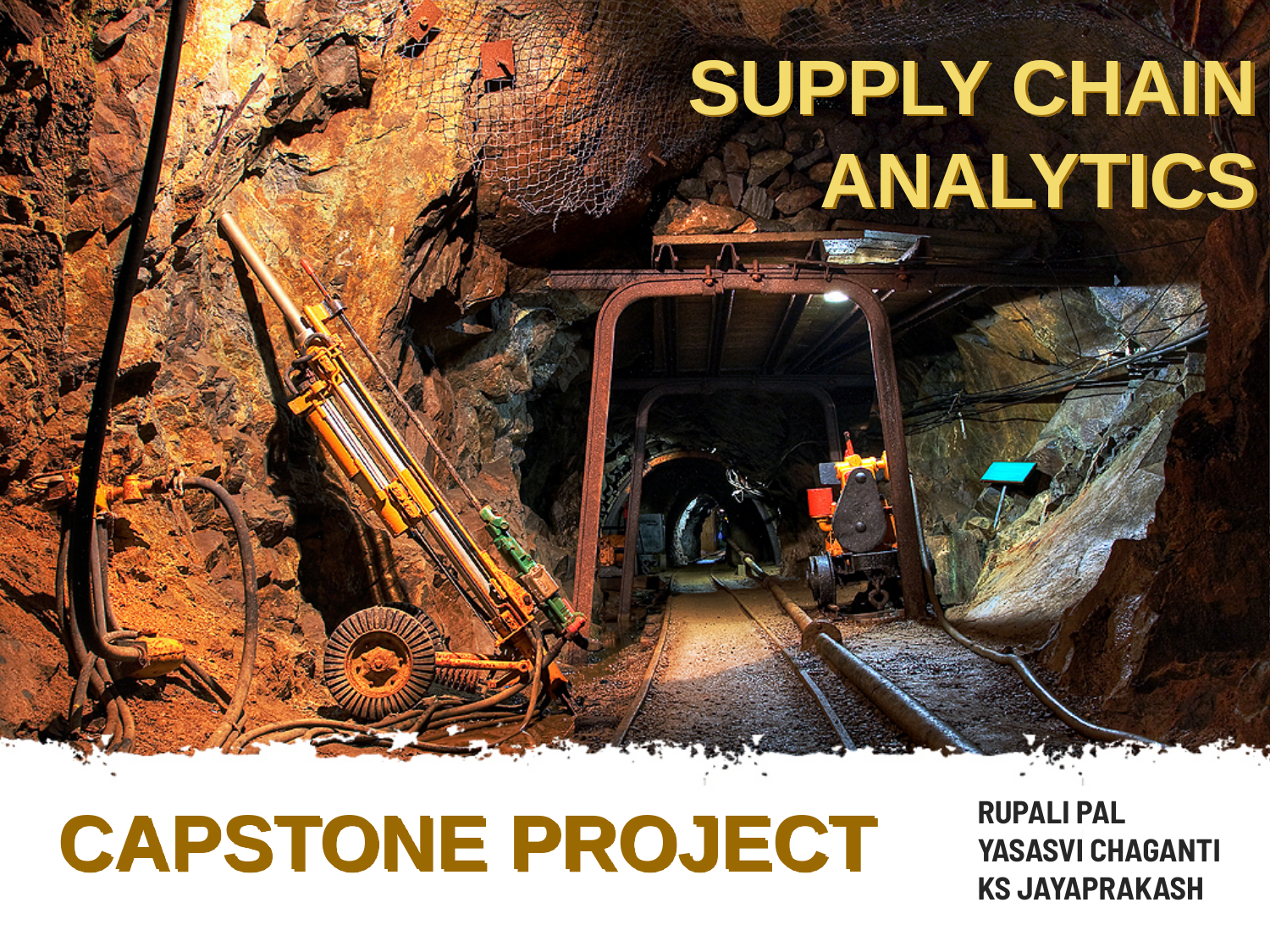

# SUPPLY CHAIN ANALYTICS
CAPSTONE PROJECT
RUPALI PAL
YASASVI CHAGANTI
KS JAYAPRAKASH